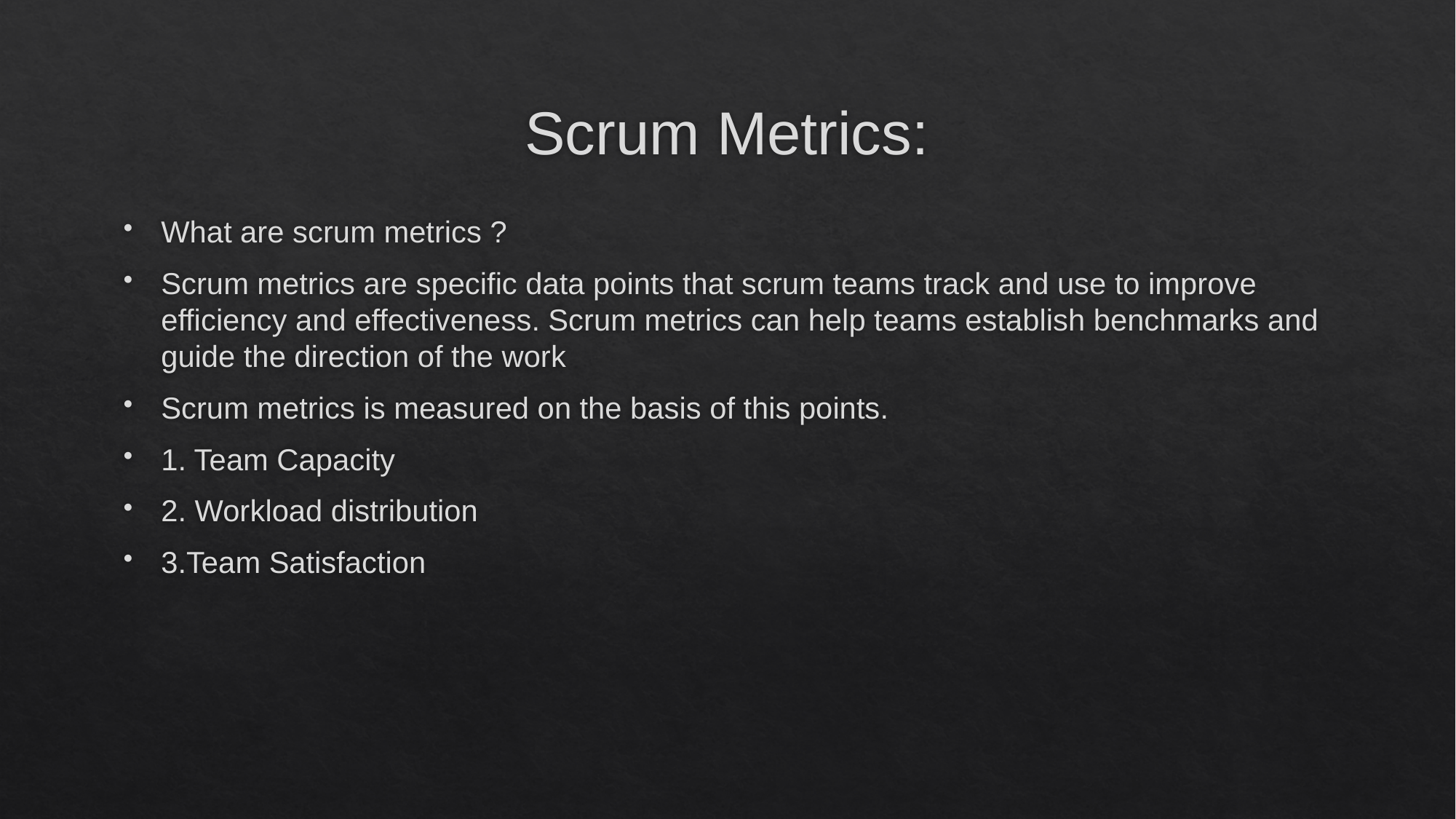

# Scrum Metrics:
What are scrum metrics ?
Scrum metrics are specific data points that scrum teams track and use to improve efficiency and effectiveness. Scrum metrics can help teams establish benchmarks and guide the direction of the work
Scrum metrics is measured on the basis of this points.
1. Team Capacity
2. Workload distribution
3.Team Satisfaction